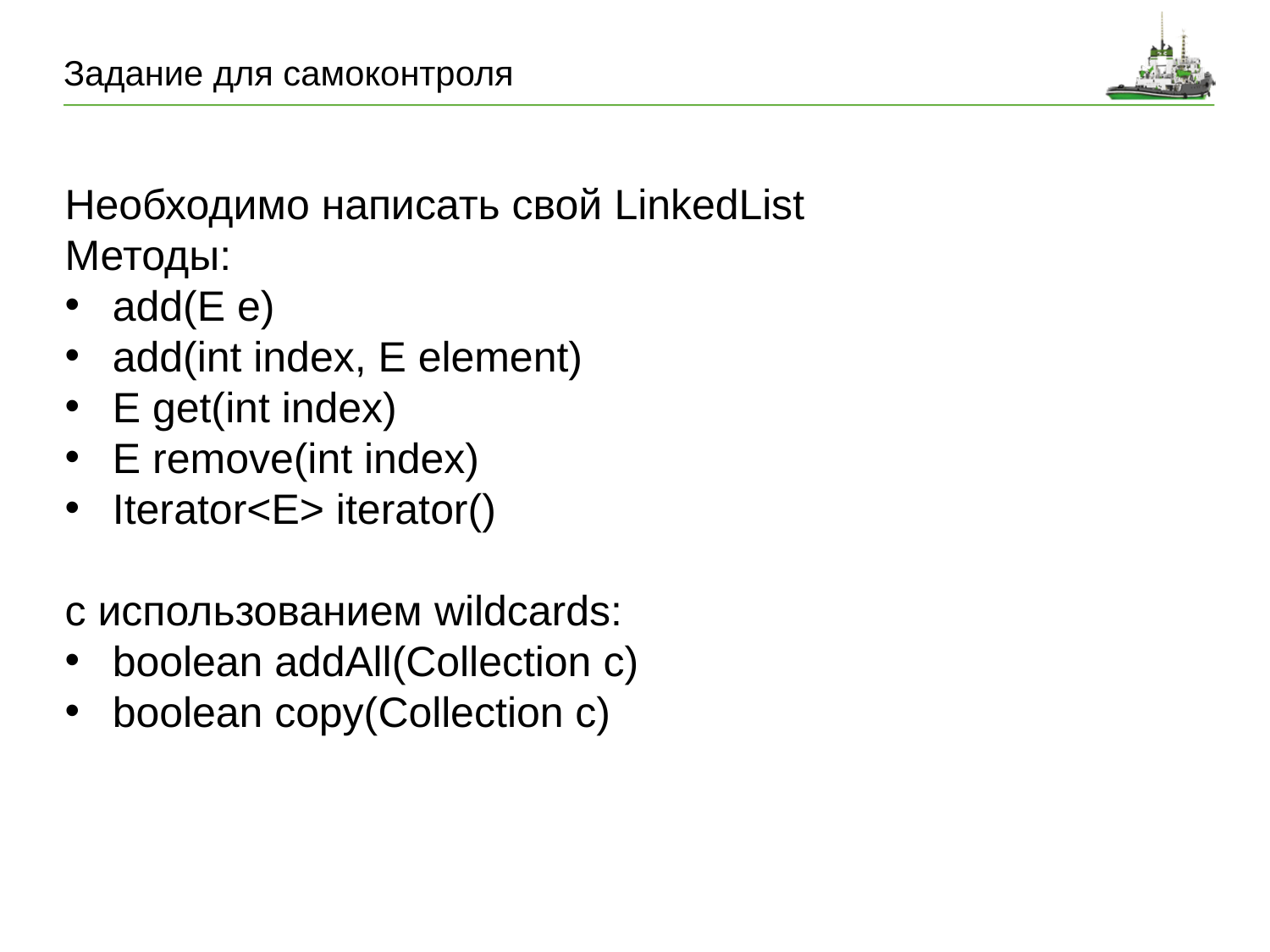

# Задание для самоконтроля
Необходимо написать свой LinkedList
Методы:
add(E e)
add(int index, E element)
E get(int index)
E remove(int index)
Iterator<E> iterator()

с использованием wildcards:
boolean addAll(Collection c)
boolean copy(Collection c)